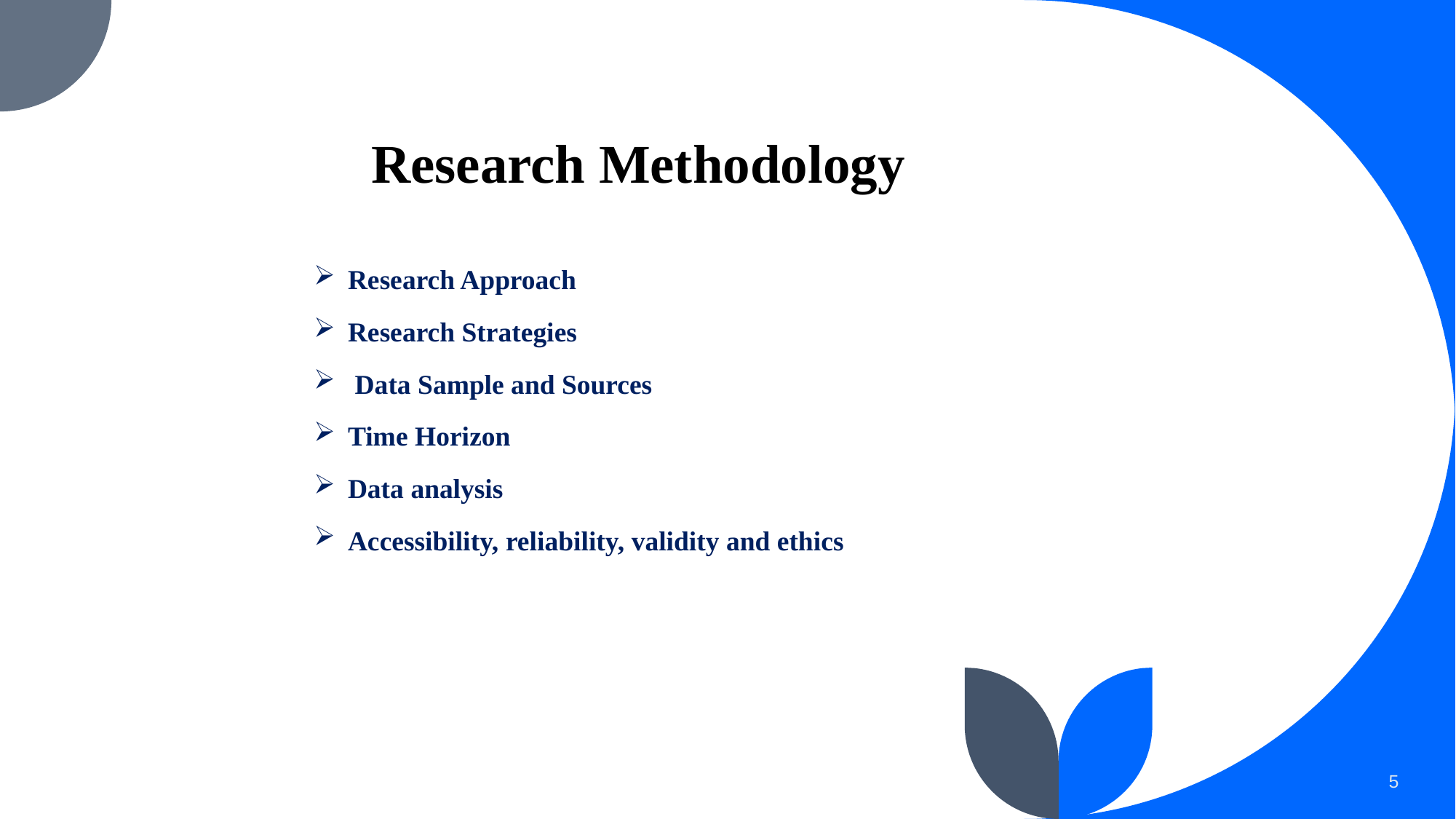

# Research Methodology

Research Approach
Research Strategies
 Data Sample and Sources
Time Horizon
Data analysis
Accessibility, reliability, validity and ethics

5